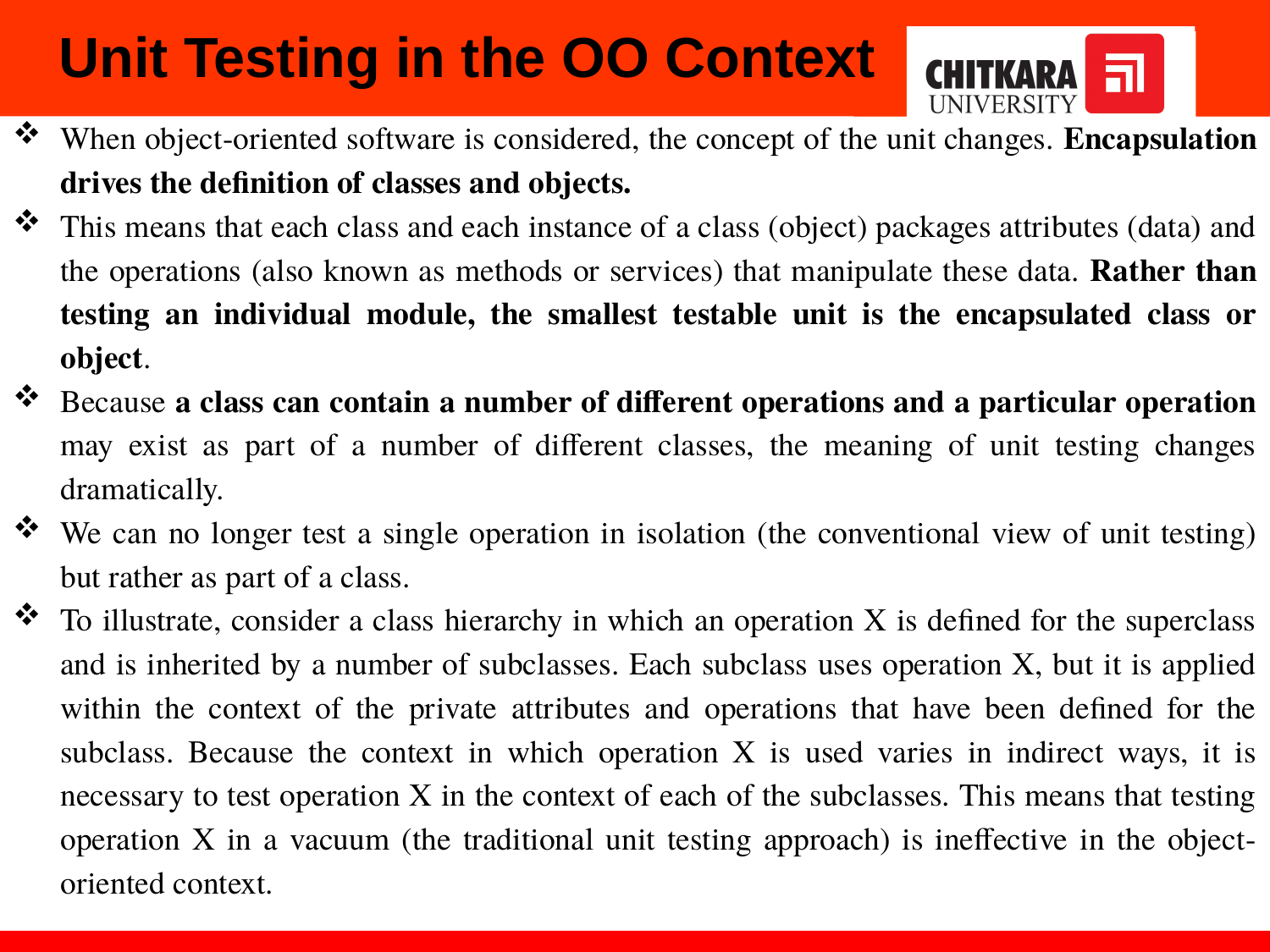

Unit Testing in the OO Context
When object-oriented software is considered, the concept of the unit changes. Encapsulation drives the definition of classes and objects.
This means that each class and each instance of a class (object) packages attributes (data) and the operations (also known as methods or services) that manipulate these data. Rather than testing an individual module, the smallest testable unit is the encapsulated class or object.
Because a class can contain a number of different operations and a particular operation may exist as part of a number of different classes, the meaning of unit testing changes dramatically.
We can no longer test a single operation in isolation (the conventional view of unit testing) but rather as part of a class.
To illustrate, consider a class hierarchy in which an operation X is defined for the superclass and is inherited by a number of subclasses. Each subclass uses operation X, but it is applied within the context of the private attributes and operations that have been defined for the subclass. Because the context in which operation X is used varies in indirect ways, it is necessary to test operation X in the context of each of the subclasses. This means that testing operation X in a vacuum (the traditional unit testing approach) is ineffective in the object-oriented context.